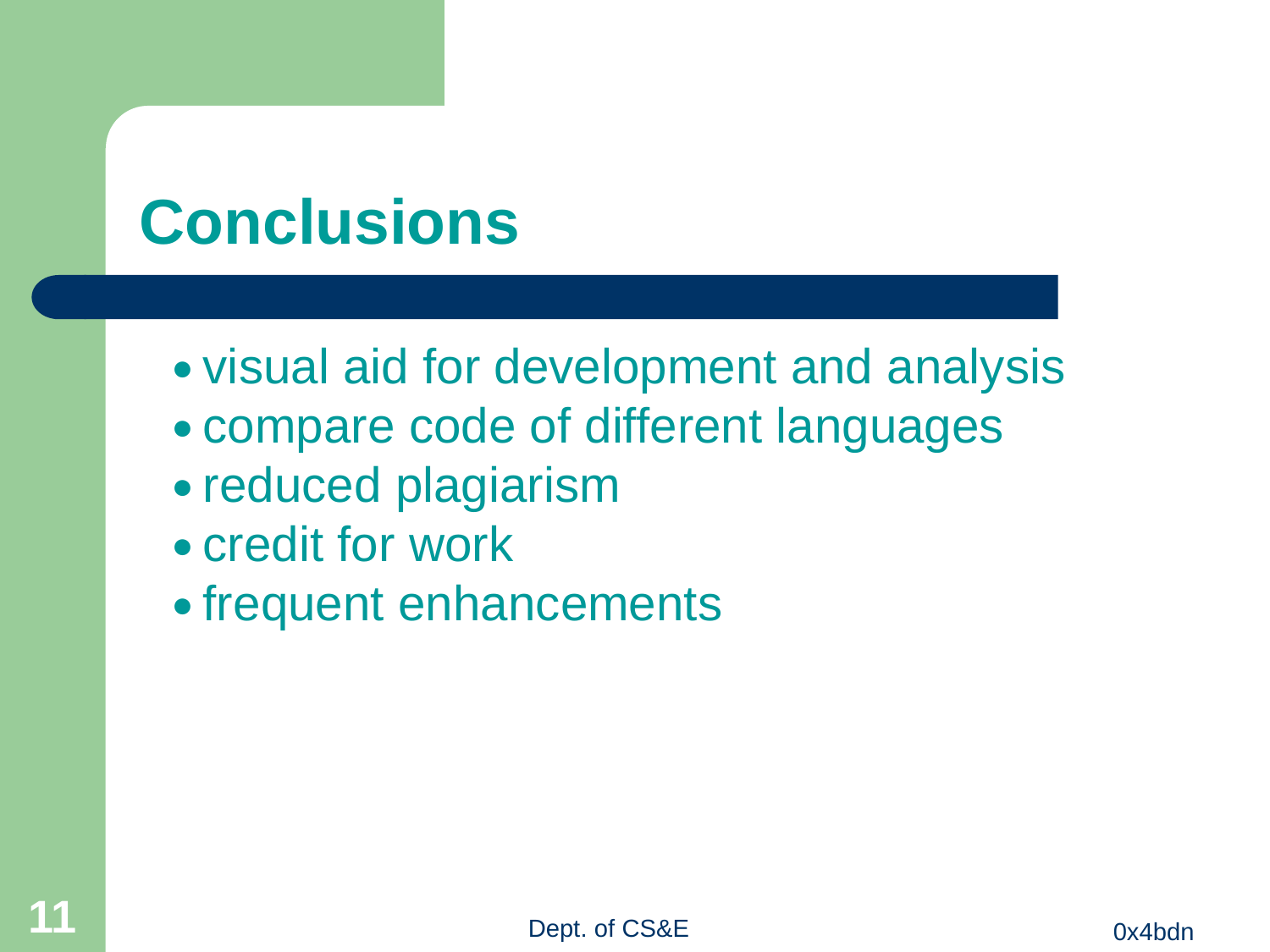

Conclusions
visual aid for development and analysis
compare code of different languages
reduced plagiarism
credit for work
frequent enhancements

11
Dept. of CS&E
 	0x4bdn